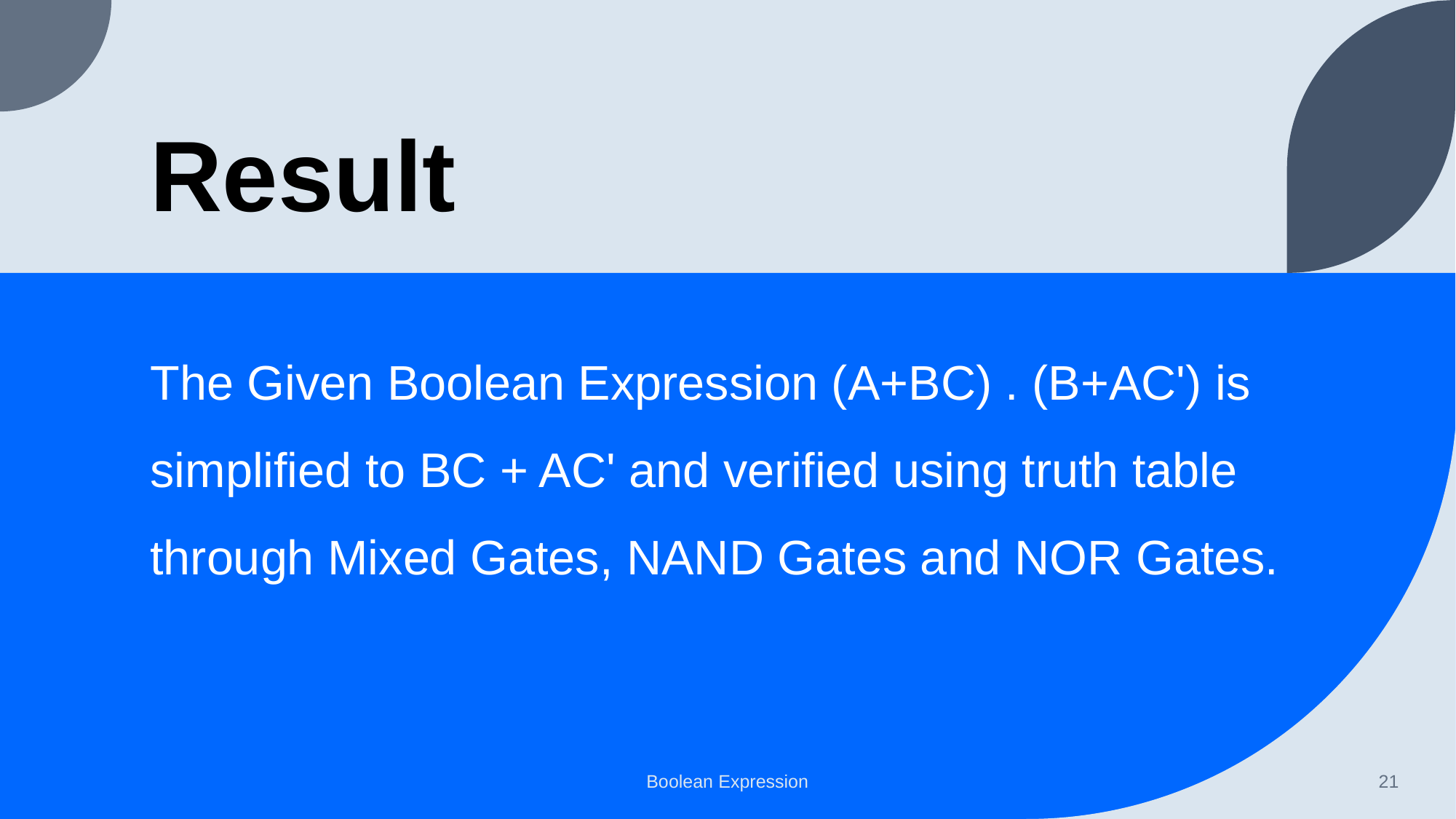

# Result
The Given Boolean Expression (A+BC) . (B+AC') is simplified to BC + AC' and verified using truth table through Mixed Gates, NAND Gates and NOR Gates.
Boolean Expression
21